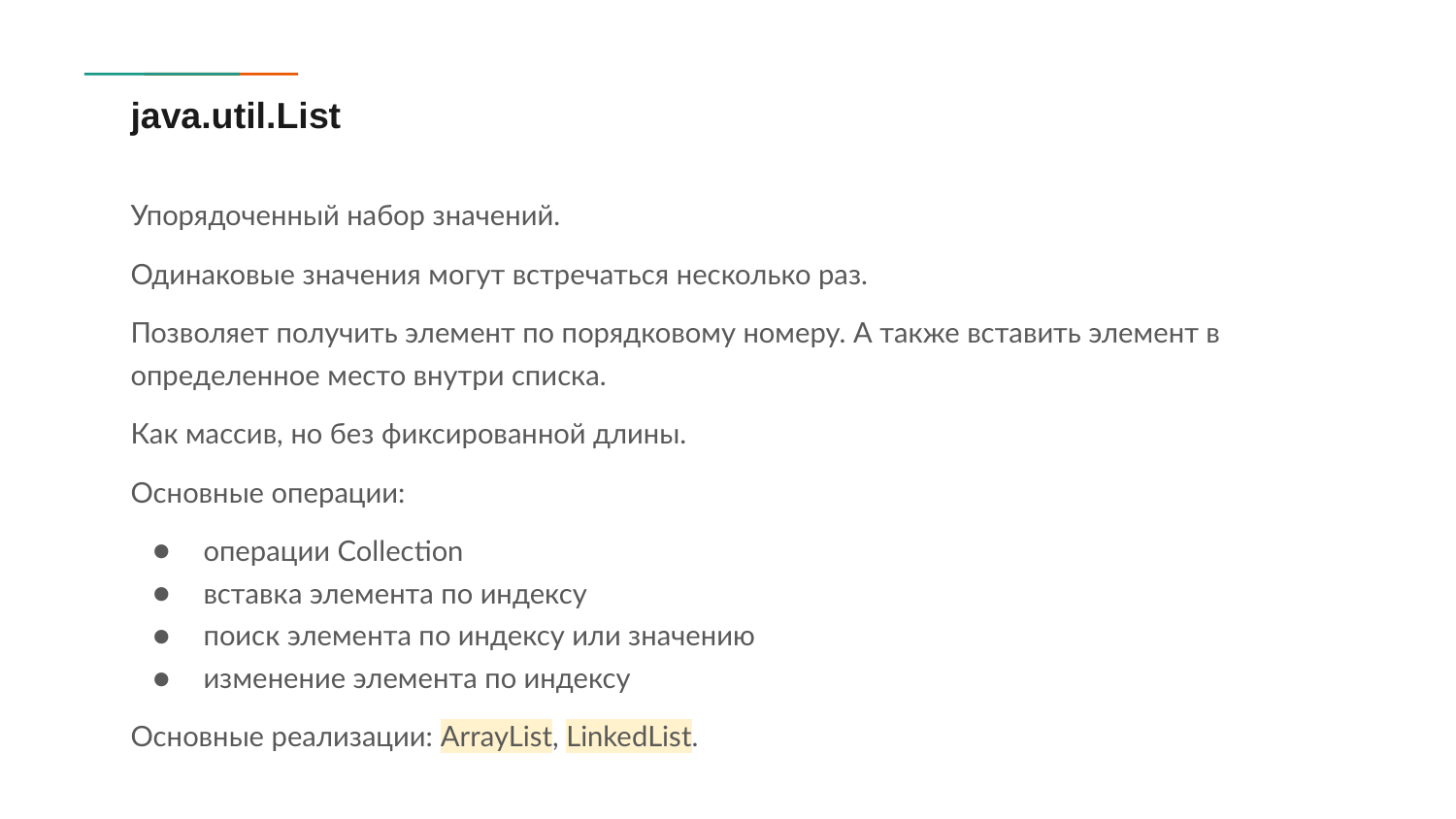

# java.util.List
Упорядоченный набор значений.
Одинаковые значения могут встречаться несколько раз.
Позволяет получить элемент по порядковому номеру. А также вставить элемент в определенное место внутри списка.
Как массив, но без фиксированной длины.
Основные операции:
операции Collection
вставка элемента по индексу
поиск элемента по индексу или значению
изменение элемента по индексу
Основные реализации: ArrayList, LinkedList.